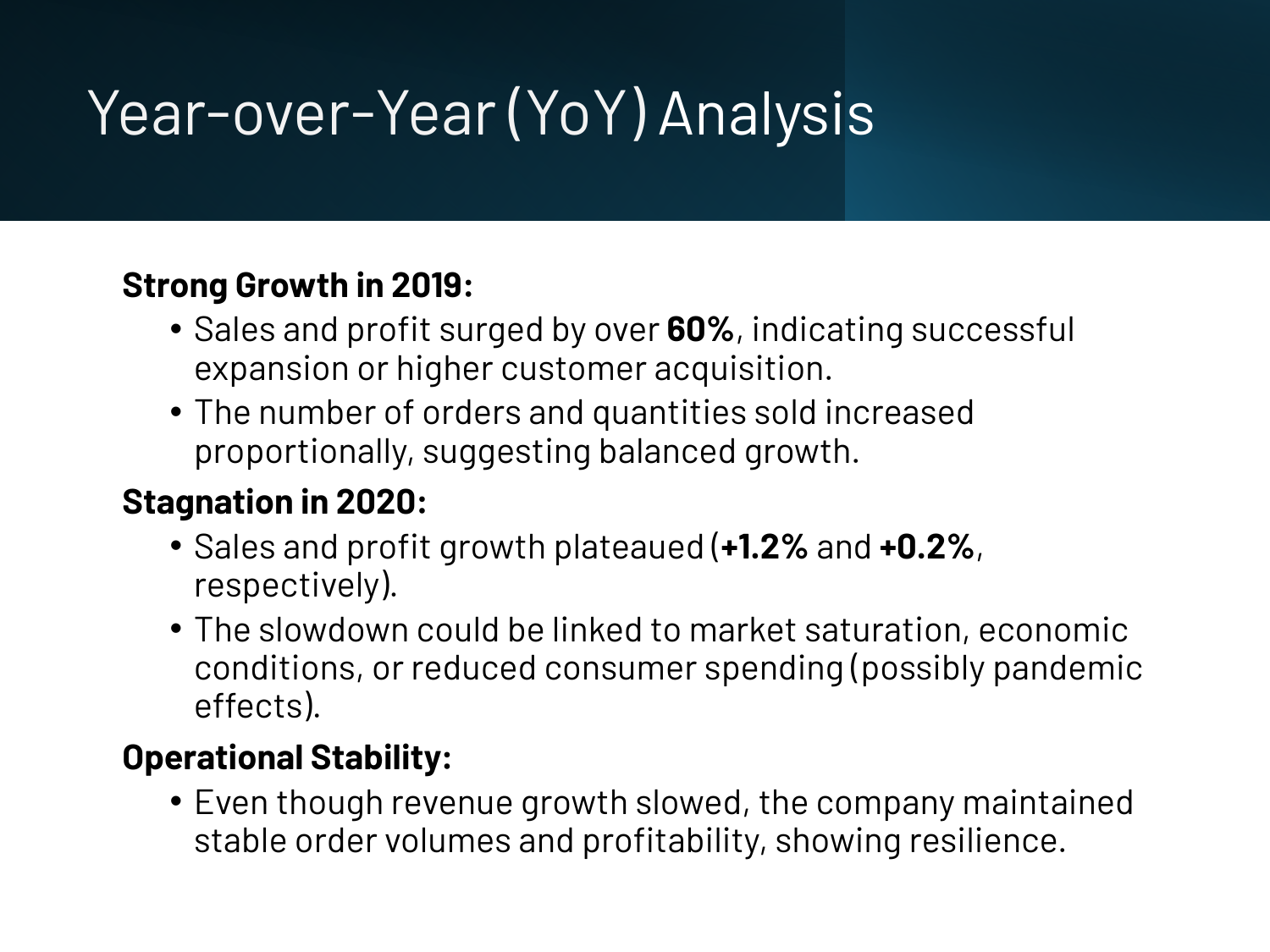

Year-over-Year (YoY) Analysis
Strong Growth in 2019:
Sales and profit surged by over 60%, indicating successful expansion or higher customer acquisition.
The number of orders and quantities sold increased proportionally, suggesting balanced growth.
Stagnation in 2020:
Sales and profit growth plateaued (+1.2% and +0.2%, respectively).
The slowdown could be linked to market saturation, economic conditions, or reduced consumer spending (possibly pandemic effects).
Operational Stability:
Even though revenue growth slowed, the company maintained stable order volumes and profitability, showing resilience.